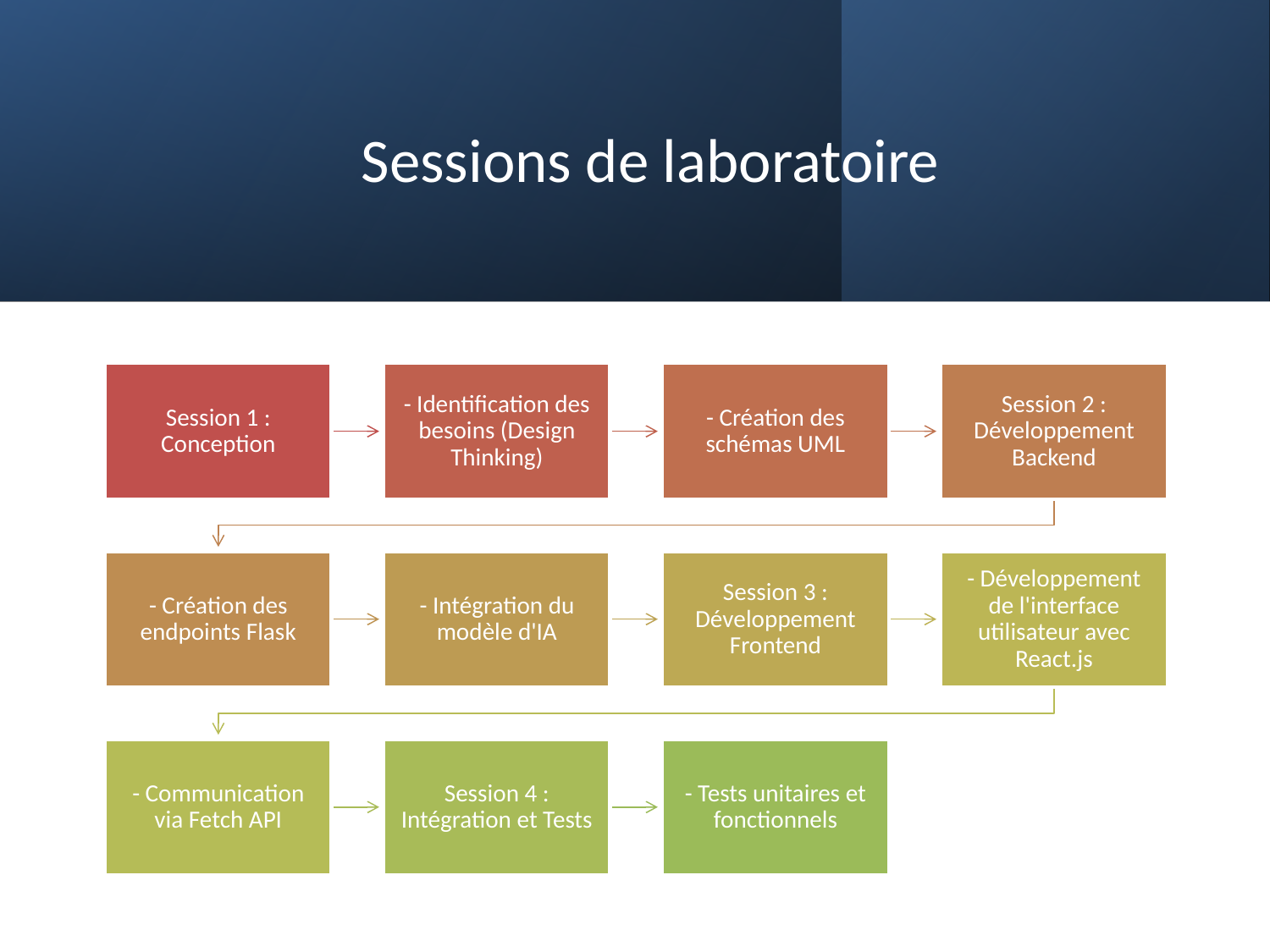

# Sessions de laboratoire

Session 1 : Conception

- Identification des besoins (Design Thinking)

- Création des schémas UML

Session 2 : Développement Backend

- Création des endpoints Flask

- Intégration du modèle d'IA

Session 3 : Développement Frontend

- Développement de l'interface utilisateur avec React.js

- Communication via Fetch API

Session 4 : Intégration et Tests
- Tests unitaires et fonctionnels